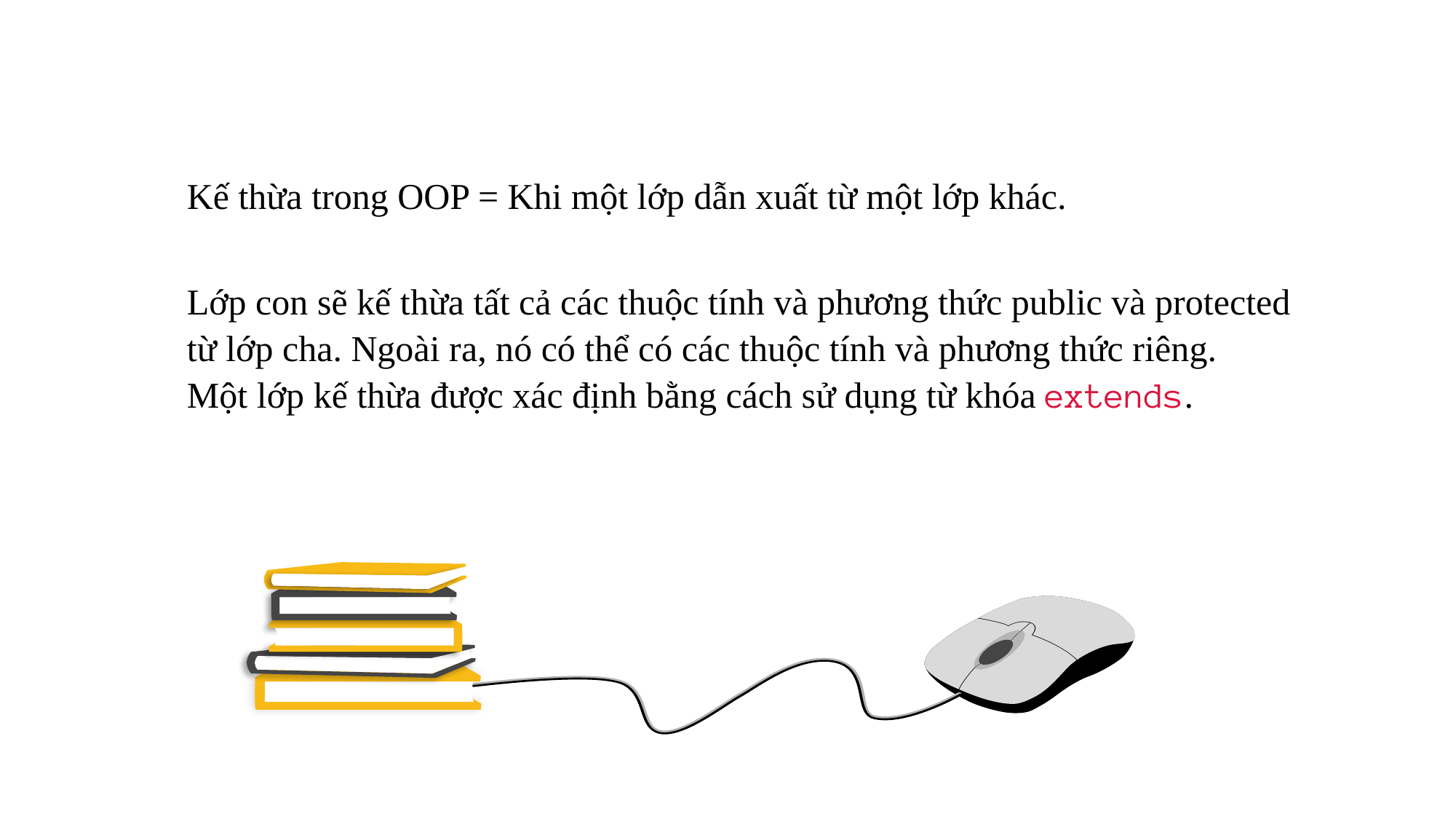

Kế thừa trong OOP = Khi một lớp dẫn xuất từ một lớp khác.
Lớp con sẽ kế thừa tất cả các thuộc tính và phương thức public và protected từ lớp cha. Ngoài ra, nó có thể có các thuộc tính và phương thức riêng.
Một lớp kế thừa được xác định bằng cách sử dụng từ khóa extends.